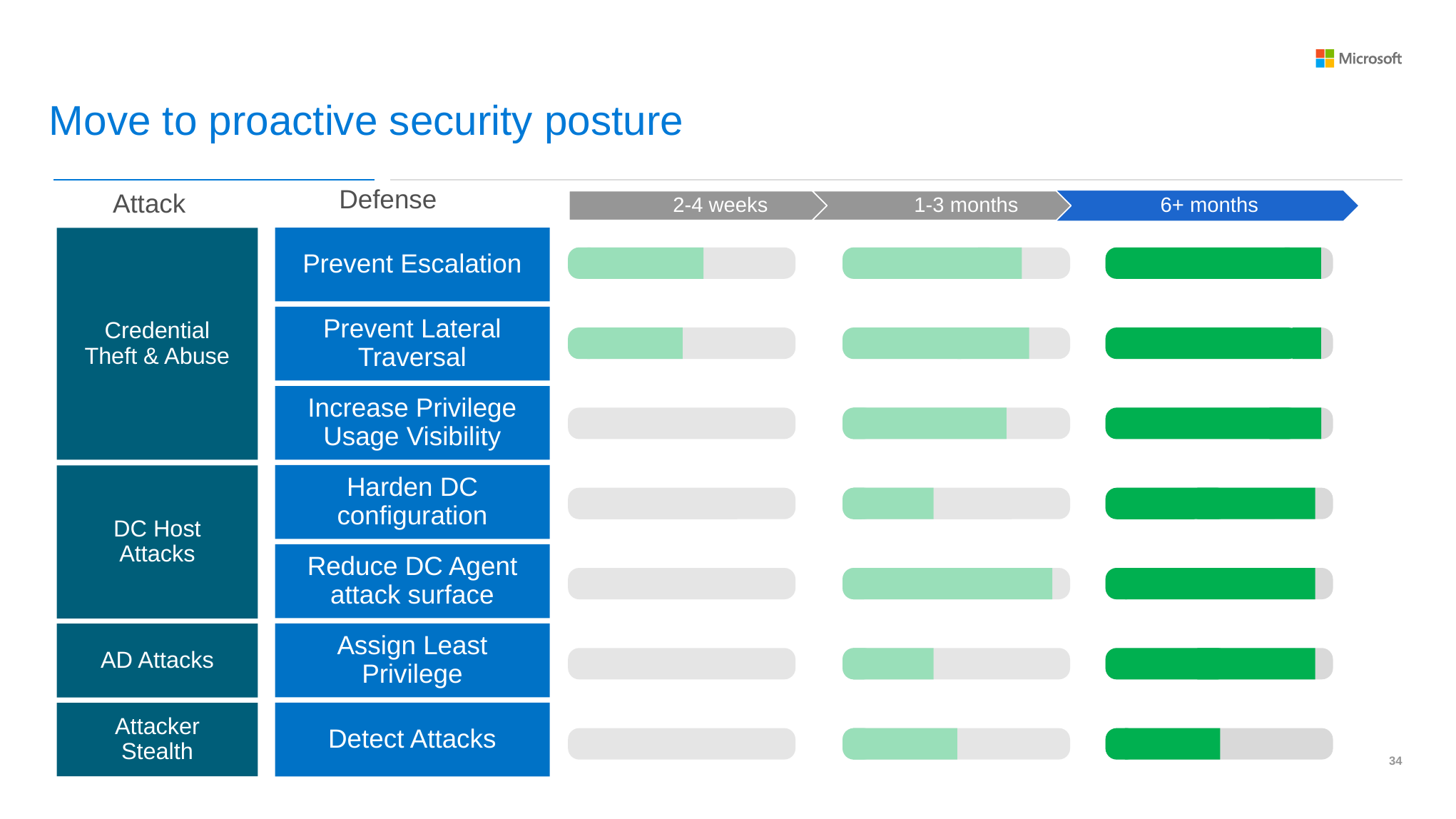

Move to proactive security posture
2-4 weeks
1-3 months
6+ months
Defense
Attack
Prevent Escalation
Credential Theft & Abuse

Prevent Lateral Traversal

Increase Privilege Usage Visibility

Harden DC configuration
DC Host Attacks

Reduce DC Agent attack surface

Assign Least Privilege
AD Attacks

Detect Attacks
Attacker Stealth

34